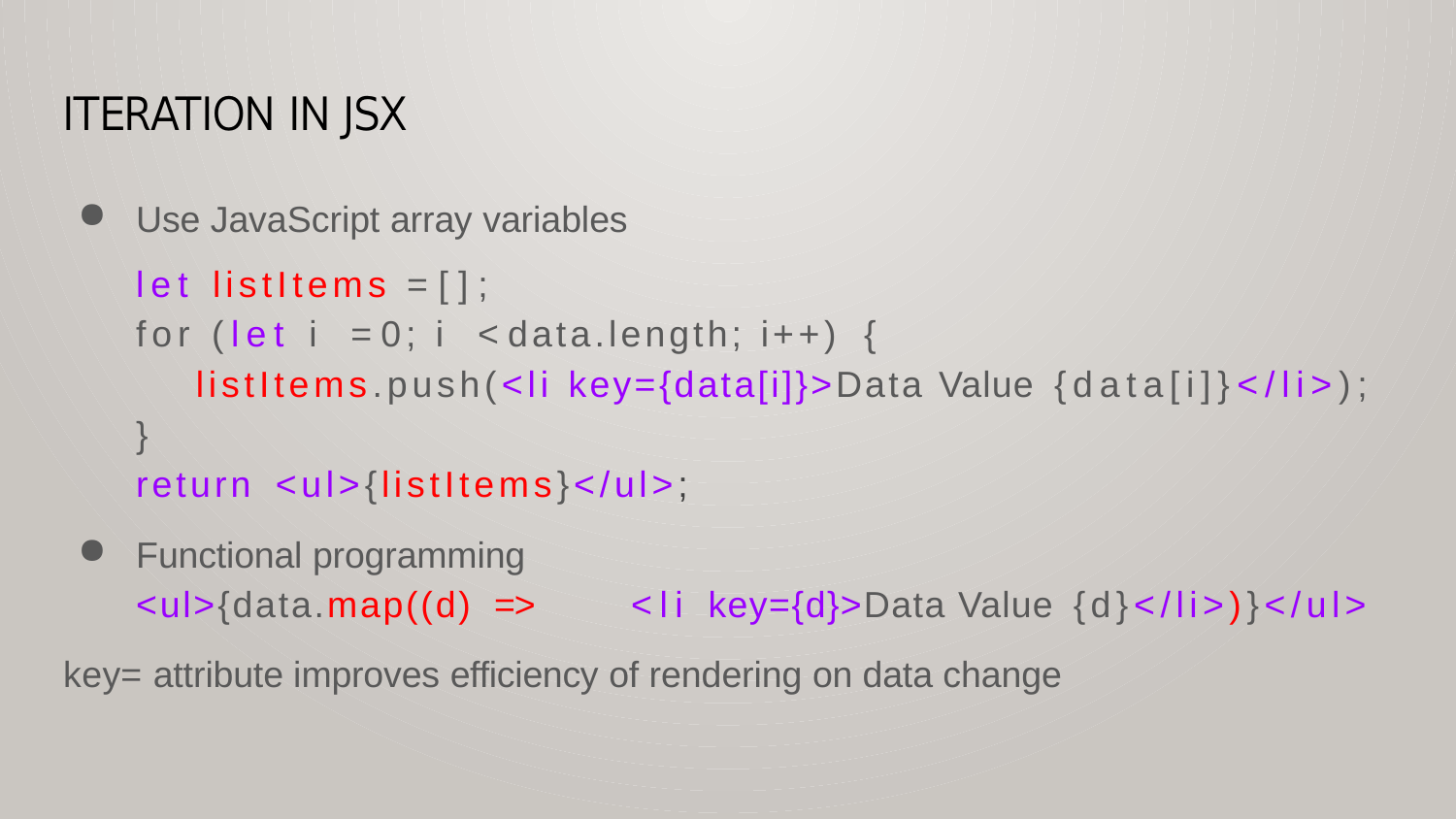

# Iteration in JSX
Use JavaScript array variables
let listItems = [];
for (let i = 0; i < data.length; i++) {
listItems.push(<li key={data[i]}>Data Value {data[i]}</li>);
}
return <ul>{listItems}</ul>;
Functional programming
<ul>{data.map((d) =>	<li key={d}>Data Value {d}</li>)}</ul>
key= attribute improves efficiency of rendering on data change